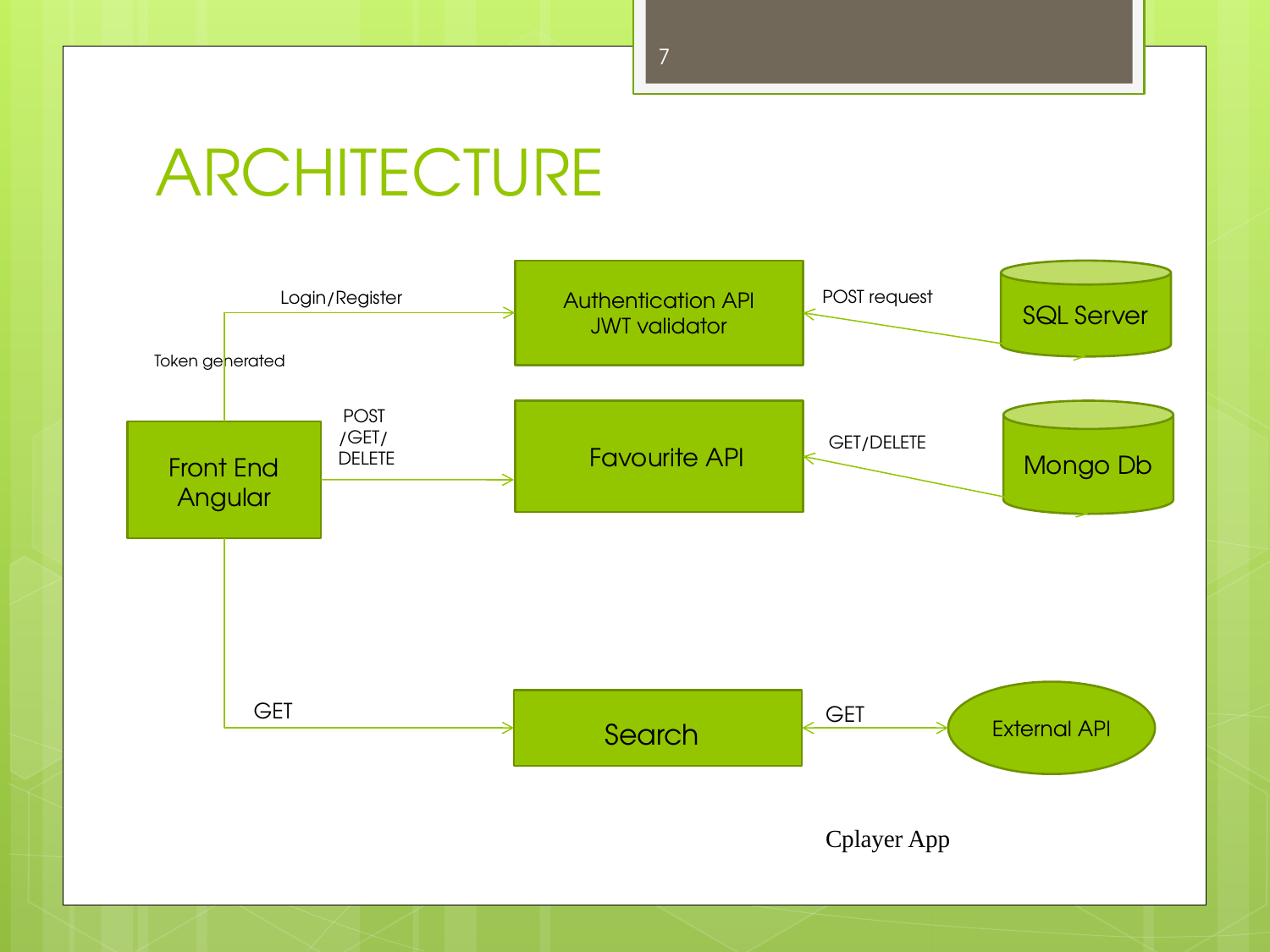

7
# ARCHITECTURE
Authentication API
JWT validator
SQL Server
 POST request
 Login/Register
 Token generated
 POST
/GET/
DELETE

Favourite API

Mongo Db

Front End
Angular

 GET/DELETE
External API
Search
 GET
 GET
Cplayer App